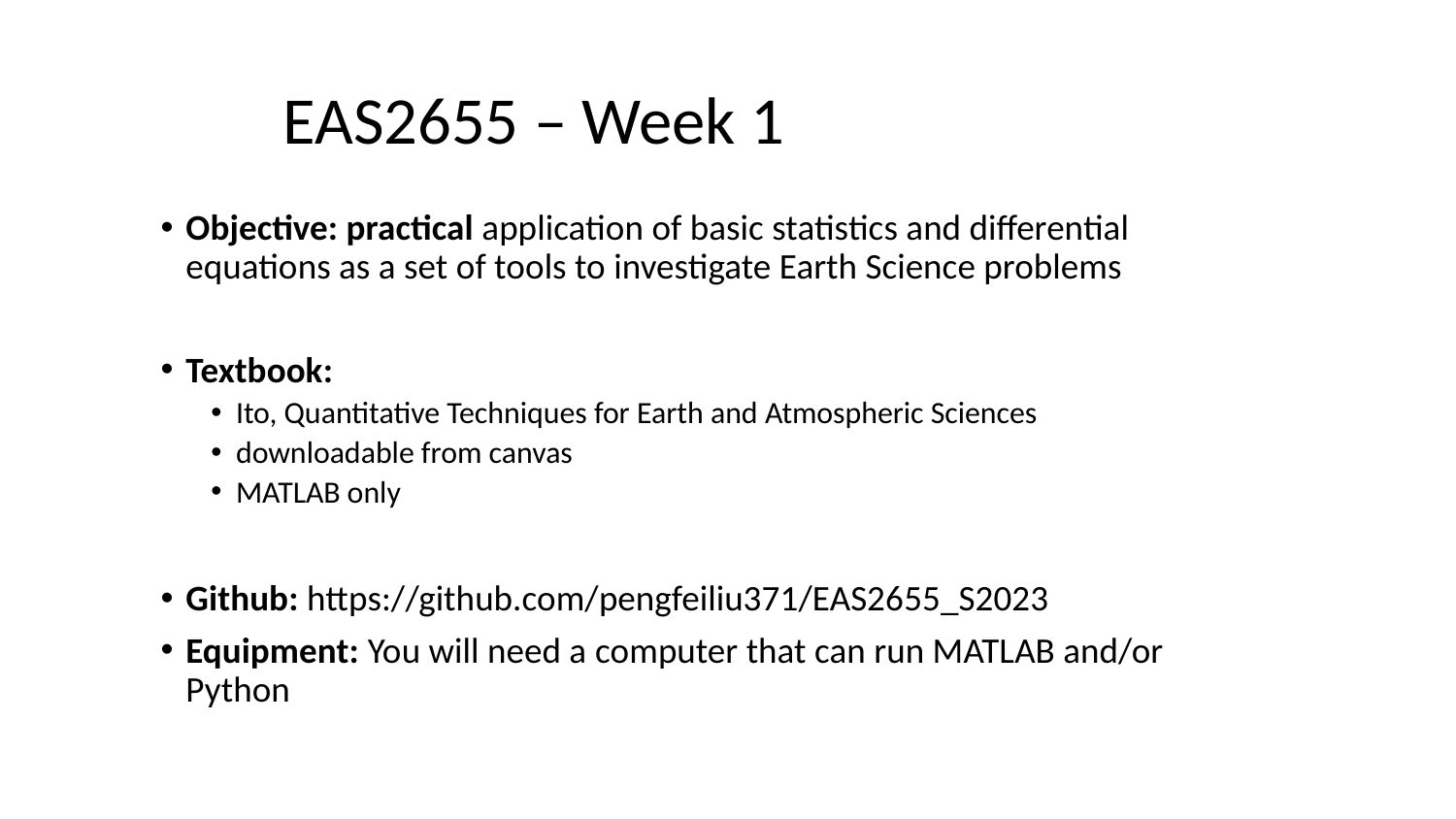

# EAS2655 – Week 1
Objective: practical application of basic statistics and differential equations as a set of tools to investigate Earth Science problems

Textbook:
Ito, Quantitative Techniques for Earth and Atmospheric Sciences
downloadable from canvas
MATLAB only

Github: https://github.com/pengfeiliu371/EAS2655_S2023
Equipment: You will need a computer that can run MATLAB and/or Python